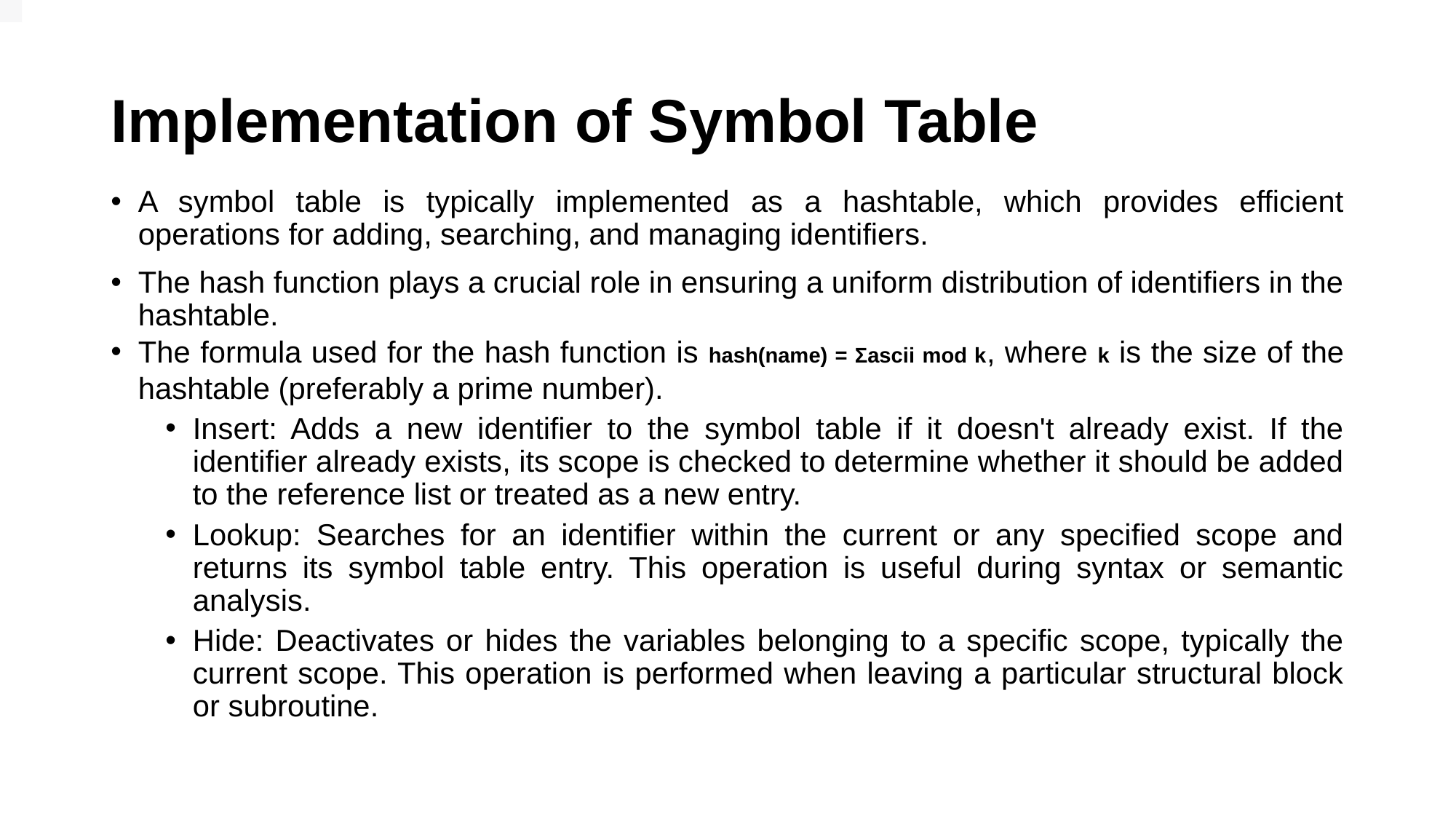

# Implementation of Symbol Table
A symbol table is typically implemented as a hashtable, which provides efficient operations for adding, searching, and managing identifiers.
The hash function plays a crucial role in ensuring a uniform distribution of identifiers in the hashtable.
The formula used for the hash function is hash(name) = Σascii mod k, where k is the size of the hashtable (preferably a prime number).
Insert: Adds a new identifier to the symbol table if it doesn't already exist. If the identifier already exists, its scope is checked to determine whether it should be added to the reference list or treated as a new entry.
Lookup: Searches for an identifier within the current or any specified scope and returns its symbol table entry. This operation is useful during syntax or semantic analysis.
Hide: Deactivates or hides the variables belonging to a specific scope, typically the current scope. This operation is performed when leaving a particular structural block or subroutine.